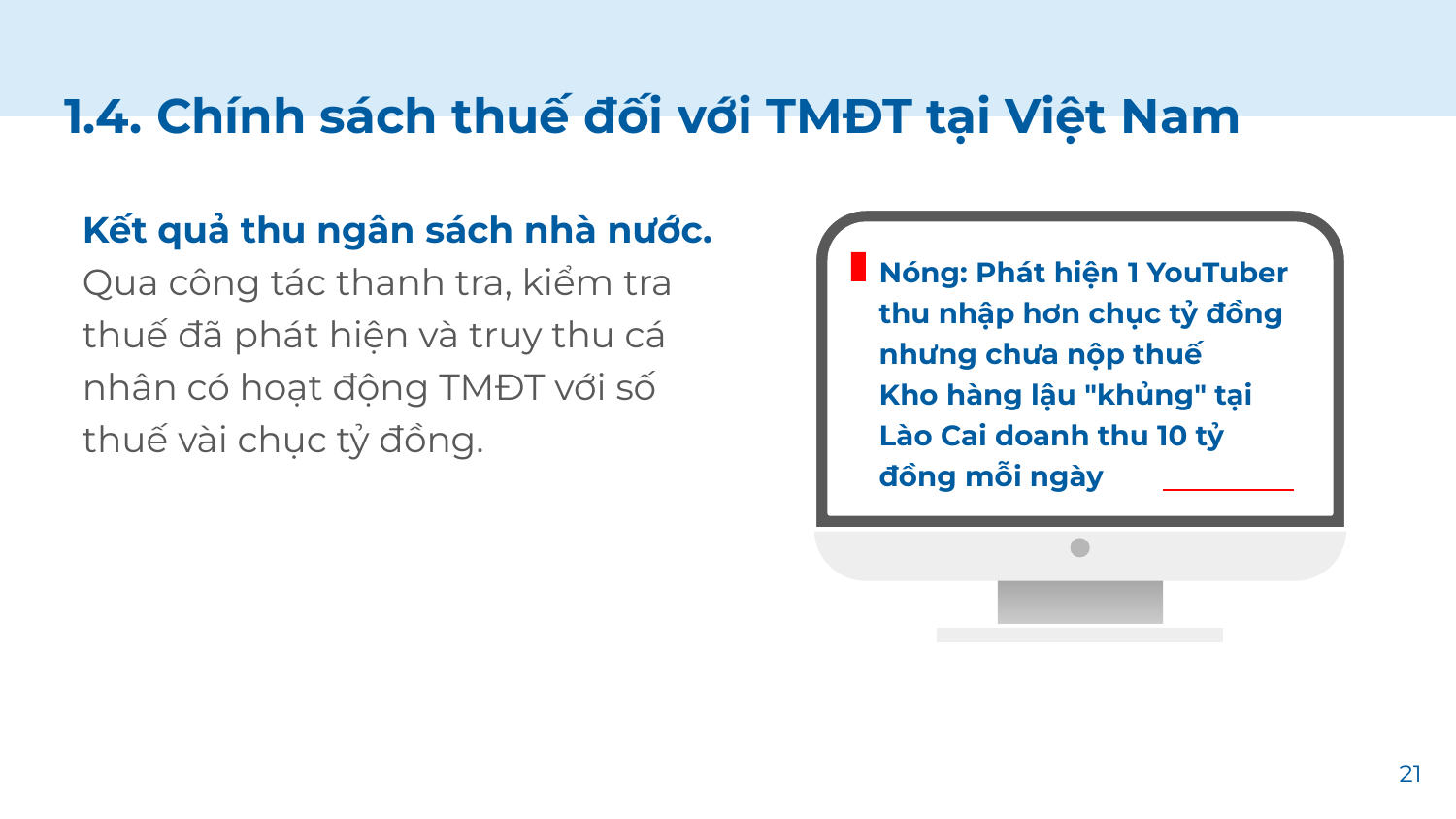

# 1.4. Chính sách thuế đối với TMĐT tại Việt Nam
Kết quả thu ngân sách nhà nước.
Qua công tác thanh tra, kiểm tra thuế đã phát hiện và truy thu cá nhân có hoạt động TMĐT với số thuế vài chục tỷ đồng.

Nóng: Phát hiện 1 YouTuber thu nhập hơn chục tỷ đồng nhưng chưa nộp thuế
Kho hàng lậu "khủng" tại Lào Cai doanh thu 10 tỷ đồng mỗi ngày

21